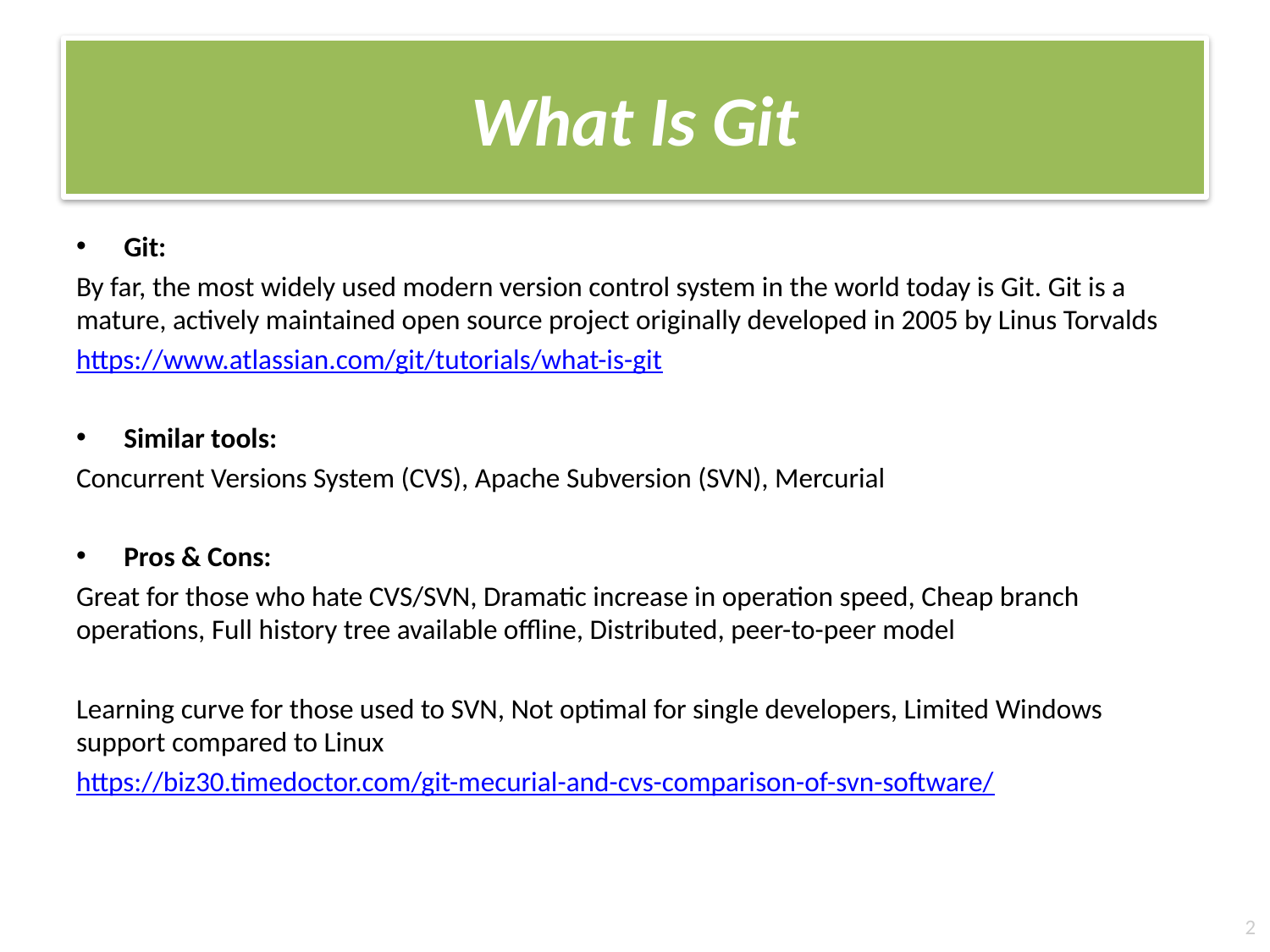

# What Is Git
Git:
By far, the most widely used modern version control system in the world today is Git. Git is a mature, actively maintained open source project originally developed in 2005 by Linus Torvalds
https://www.atlassian.com/git/tutorials/what-is-git

Similar tools:
Concurrent Versions System (CVS), Apache Subversion (SVN), Mercurial

Pros & Cons:
Great for those who hate CVS/SVN, Dramatic increase in operation speed, Cheap branch operations, Full history tree available offline, Distributed, peer-to-peer model

Learning curve for those used to SVN, Not optimal for single developers, Limited Windows support compared to Linux
https://biz30.timedoctor.com/git-mecurial-and-cvs-comparison-of-svn-software/

2